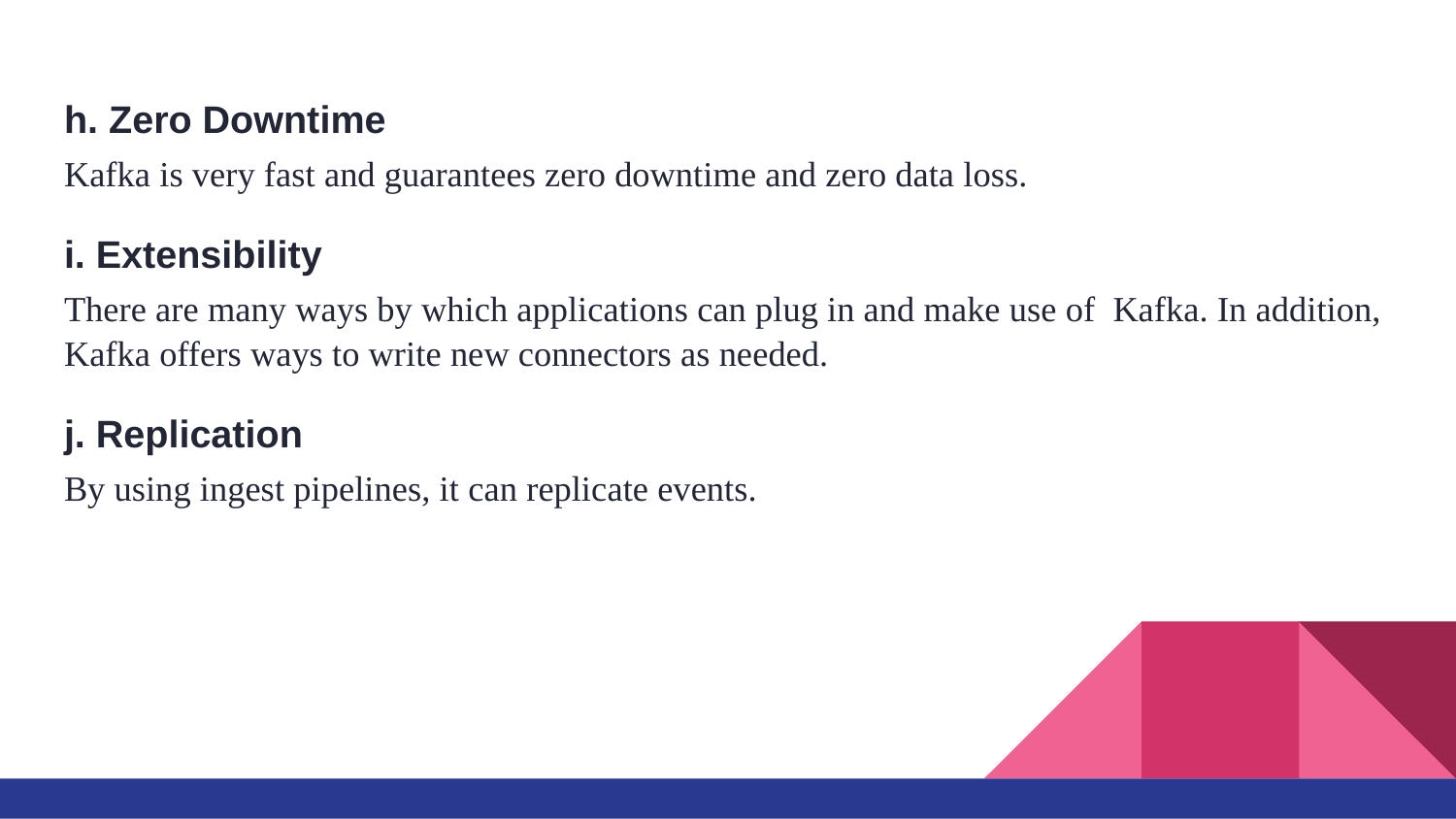

h. Zero Downtime
Kafka is very fast and guarantees zero downtime and zero data loss.
i. Extensibility
There are many ways by which applications can plug in and make use of  Kafka. In addition, Kafka offers ways to write new connectors as needed.
j. Replication
By using ingest pipelines, it can replicate events.